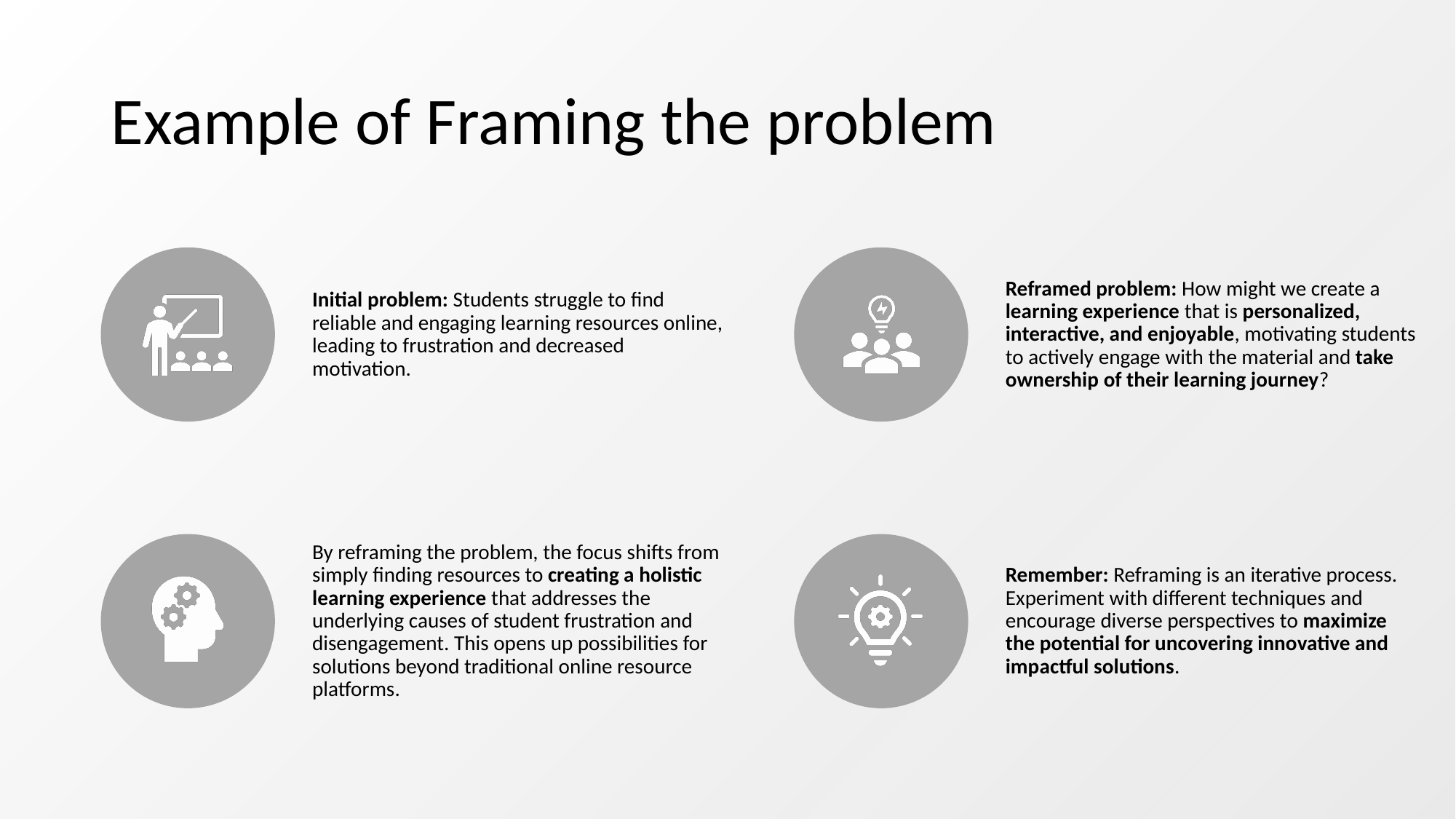

# Example of Framing the problem
Initial problem: Students struggle to find reliable and engaging learning resources online, leading to frustration and decreased motivation.
Reframed problem: How might we create a learning experience that is personalized, interactive, and enjoyable, motivating students to actively engage with the material and take ownership of their learning journey?
By reframing the problem, the focus shifts from simply finding resources to creating a holistic learning experience that addresses the underlying causes of student frustration and disengagement. This opens up possibilities for solutions beyond traditional online resource platforms.
Remember: Reframing is an iterative process. Experiment with different techniques and encourage diverse perspectives to maximize the potential for uncovering innovative and impactful solutions.